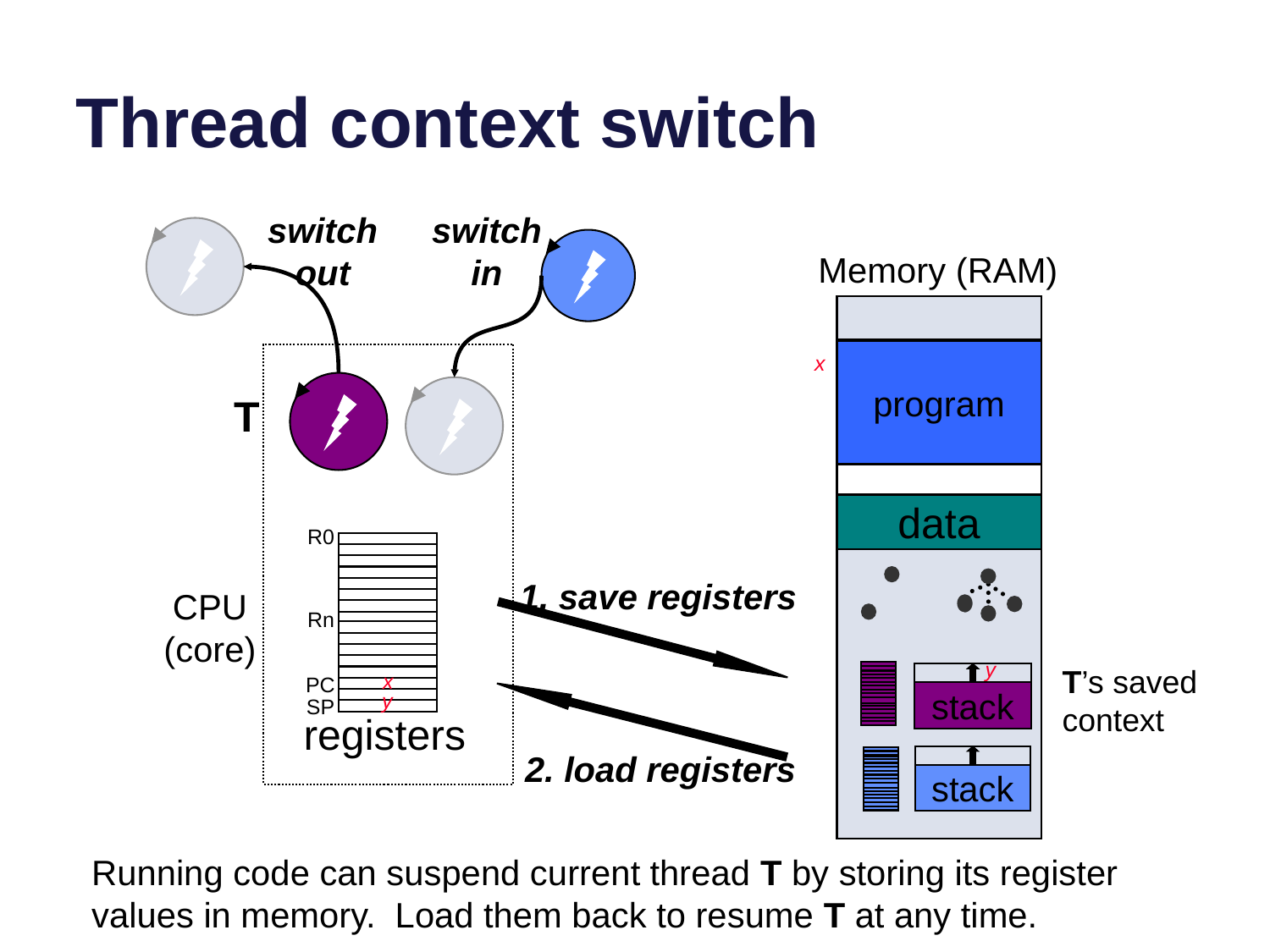

# Thread context switch
switch out
switch in

Memory (RAM)

program
x

T

data
R0

1. save registers

CPU
(core)
Rn

y
T’s saved context

x

stack
PC

y
SP

registers
2. load registers

stack

Running code can suspend current thread T by storing its register values in memory.  Load them back to resume T at any time.